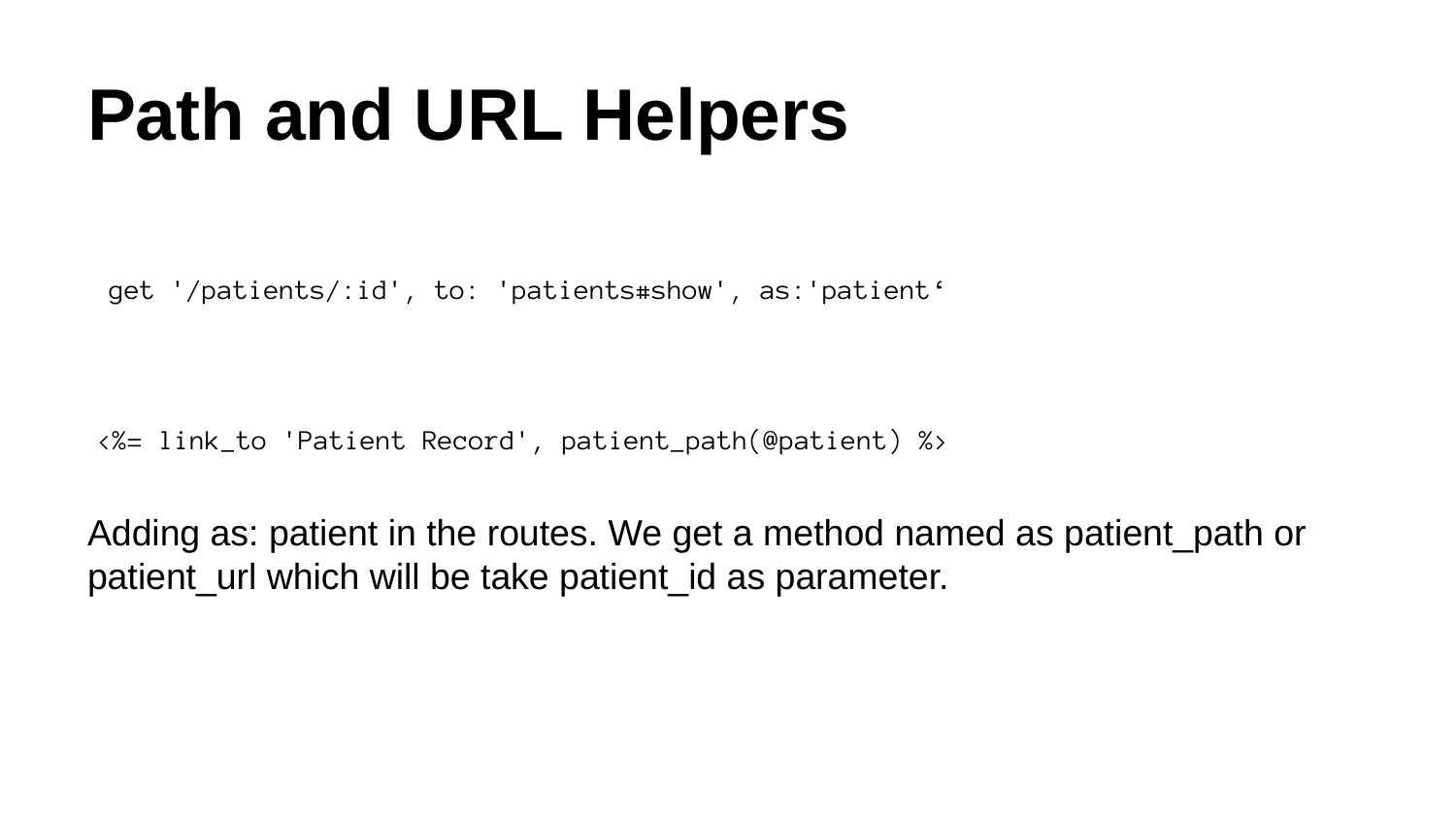

# Path and URL Helpers

Adding as: patient in the routes. We get a method named as patient_path or patient_url which will be take patient_id as parameter.
| get '/patients/:id', to: 'patients#show', as:'patient‘ |
| --- |
| <%= link\_to 'Patient Record', patient\_path(@patient) %> |
| --- |